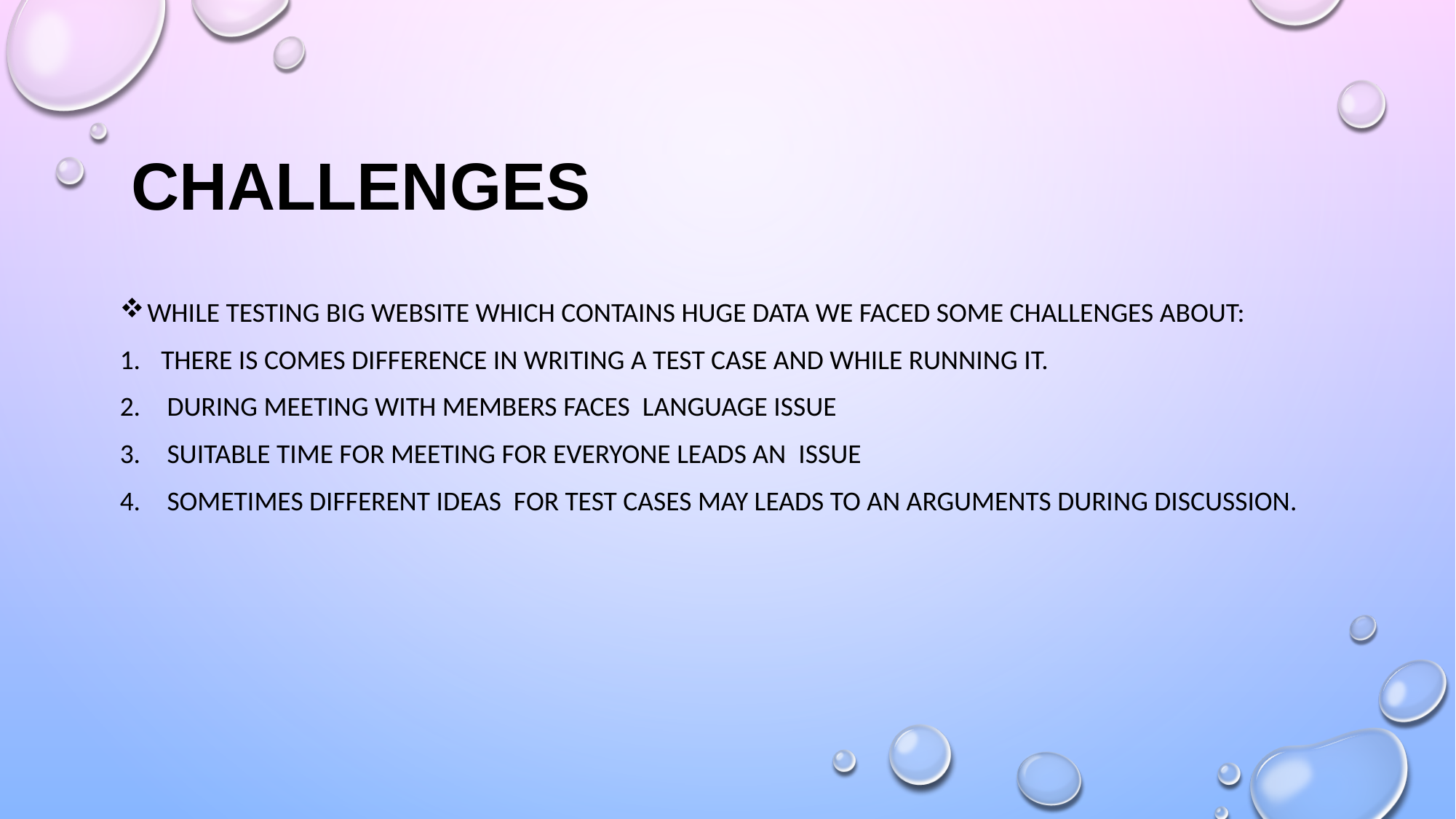

# Challenges
While testing big website which contains huge data we faced some challenges about:
There is comes difference in writing a test case and while running it.
 During meeting with members faces  language issue
 Suitable time for meeting for everyone leads an  issue
 Sometimes Different ideas  for test cases may leads to an arguments during discussion.